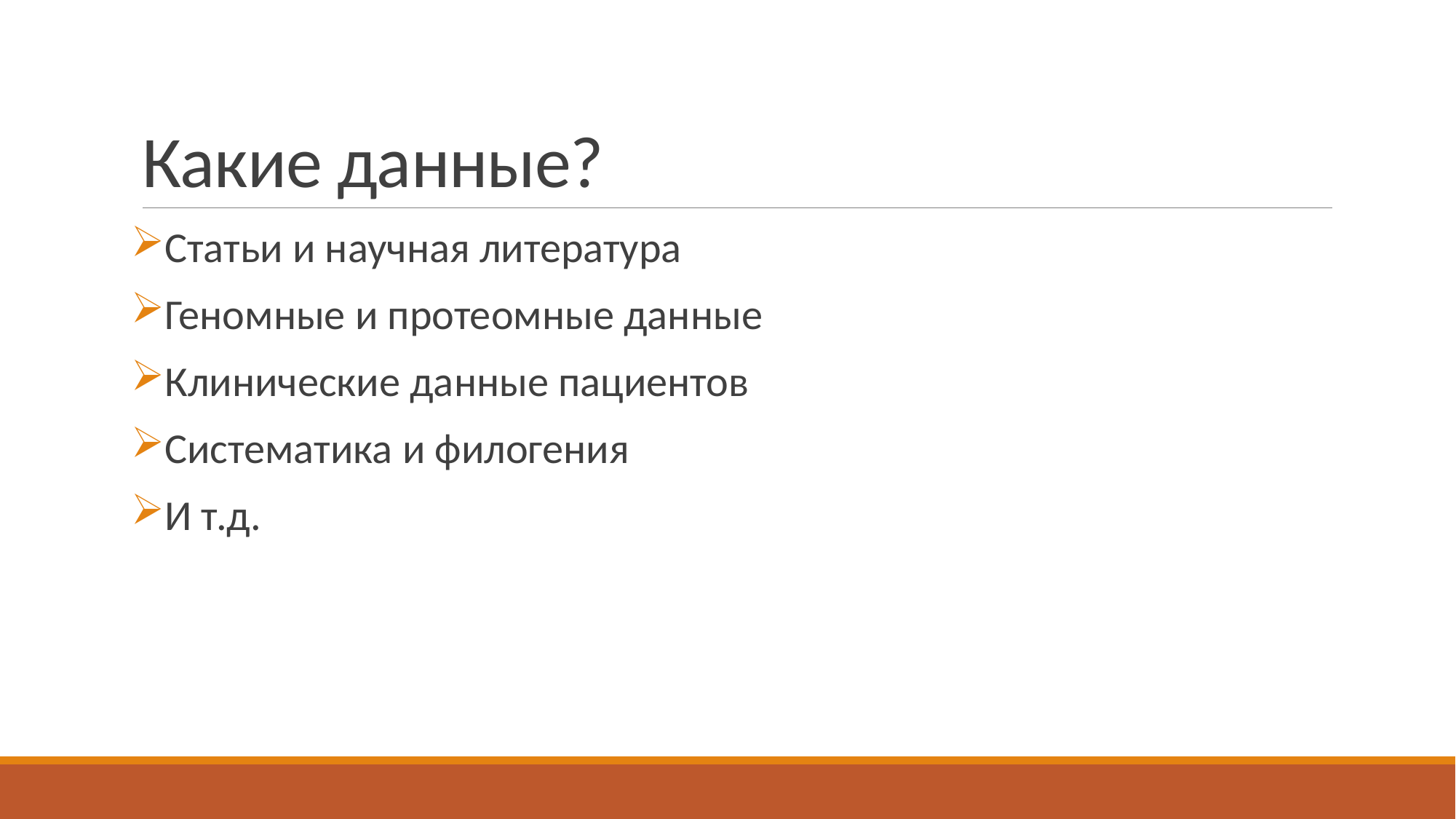

# Какие данные?
Статьи и научная литература
Геномные и протеомные данные
Клинические данные пациентов
Систематика и филогения
И т.д.